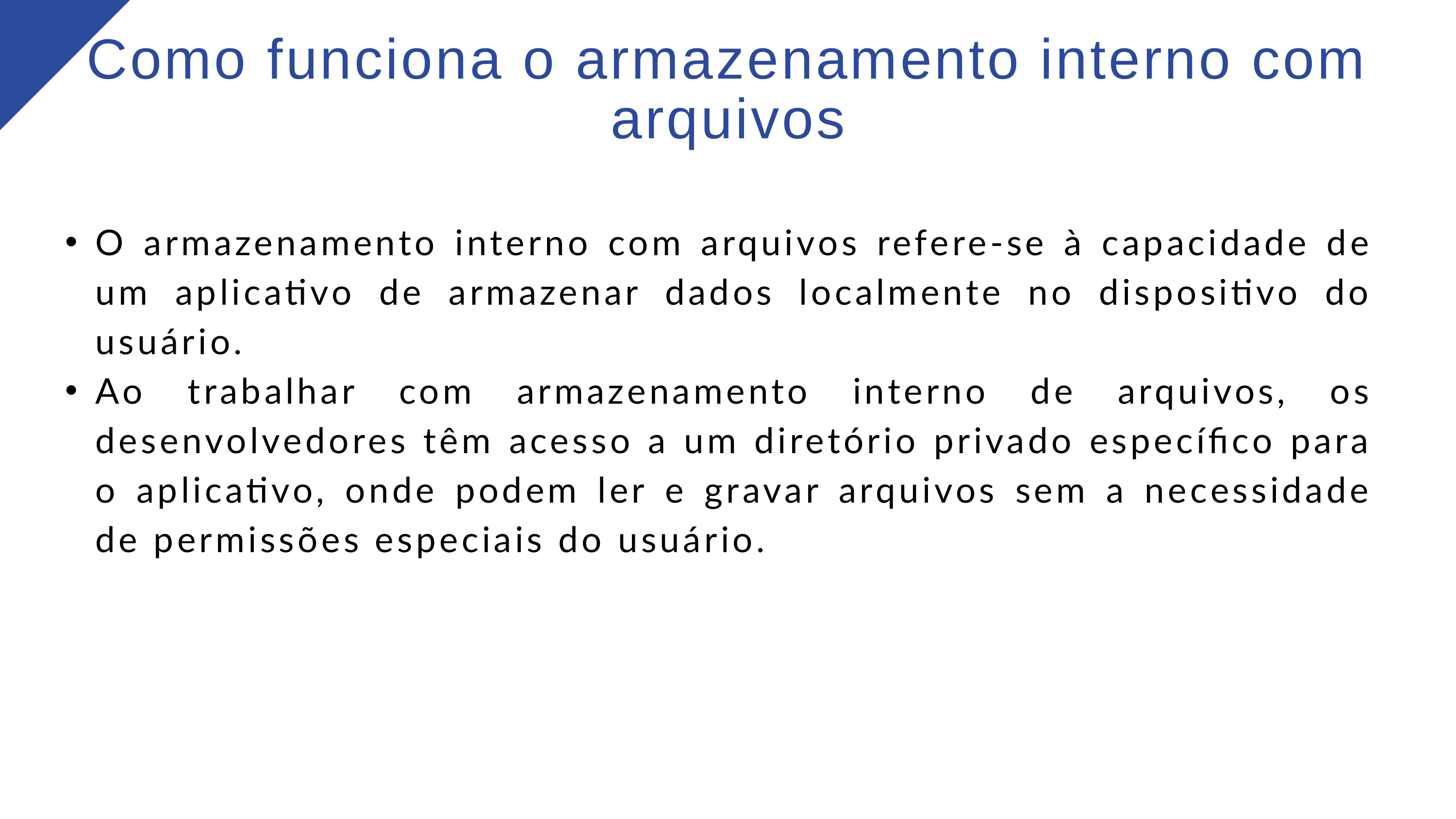

Como funciona o armazenamento interno com arquivos
O armazenamento interno com arquivos refere-se à capacidade de um aplicativo de armazenar dados localmente no dispositivo do usuário.
Ao trabalhar com armazenamento interno de arquivos, os desenvolvedores têm acesso a um diretório privado específico para o aplicativo, onde podem ler e gravar arquivos sem a necessidade de permissões especiais do usuário.